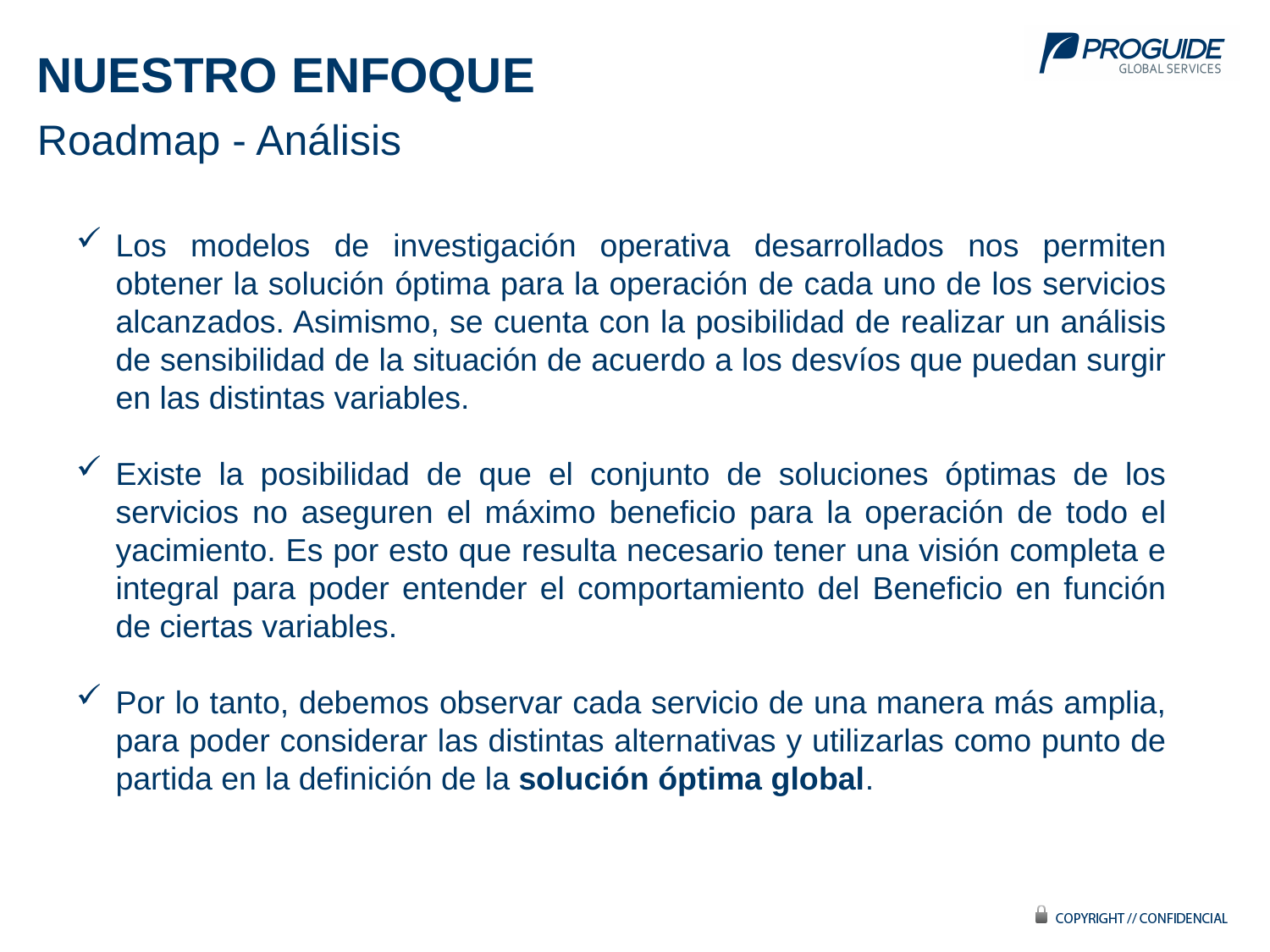

NUESTRO ENFOQUE
Roadmap - Análisis
Los modelos de investigación operativa desarrollados nos permiten obtener la solución óptima para la operación de cada uno de los servicios alcanzados. Asimismo, se cuenta con la posibilidad de realizar un análisis de sensibilidad de la situación de acuerdo a los desvíos que puedan surgir en las distintas variables.

Existe la posibilidad de que el conjunto de soluciones óptimas de los servicios no aseguren el máximo beneficio para la operación de todo el yacimiento. Es por esto que resulta necesario tener una visión completa e integral para poder entender el comportamiento del Beneficio en función de ciertas variables.

Por lo tanto, debemos observar cada servicio de una manera más amplia, para poder considerar las distintas alternativas y utilizarlas como punto de partida en la definición de la solución óptima global.